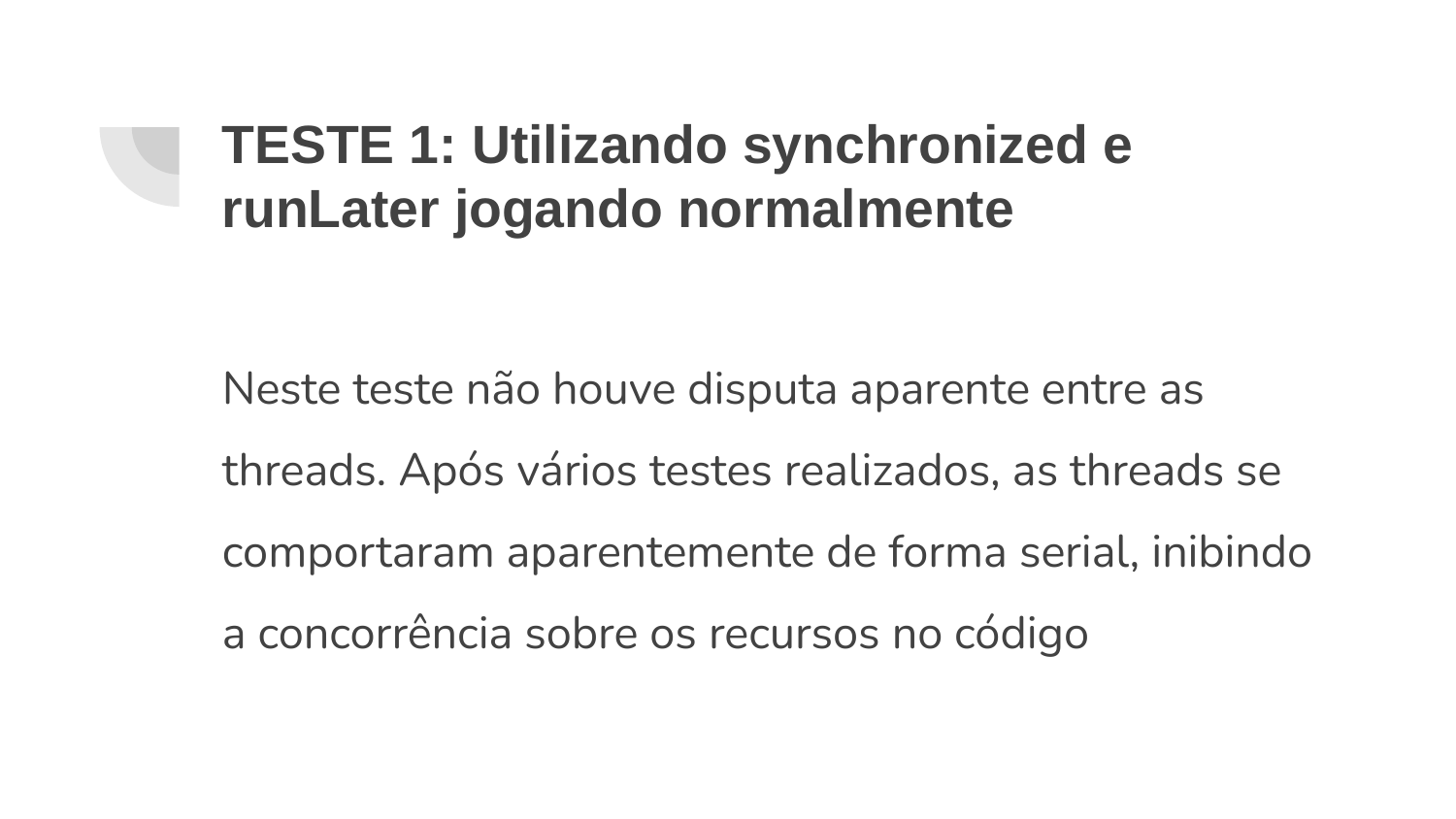

# TESTE 1: Utilizando synchronized e runLater jogando normalmente
Neste teste não houve disputa aparente entre as threads. Após vários testes realizados, as threads se comportaram aparentemente de forma serial, inibindo a concorrência sobre os recursos no código